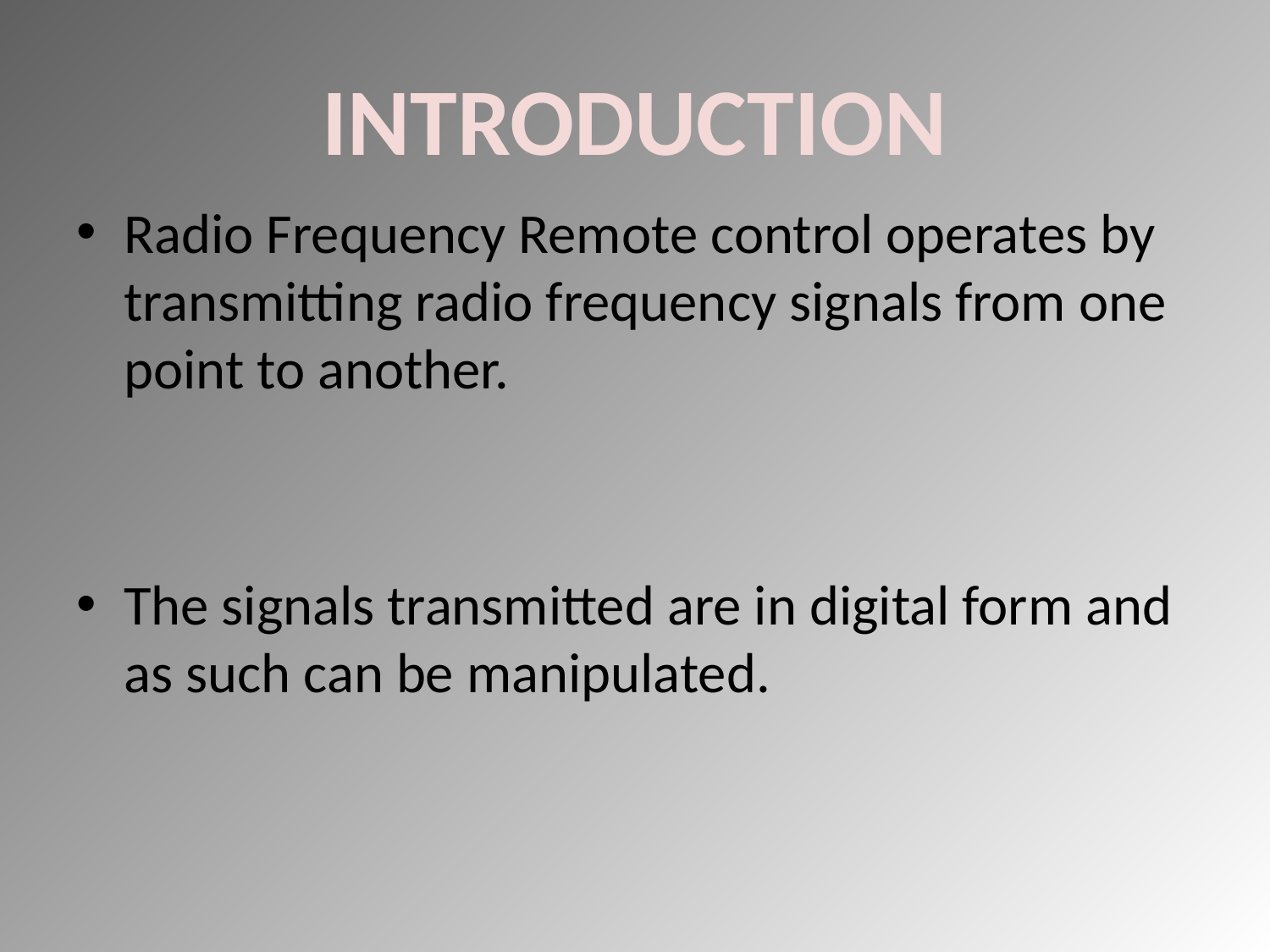

# INTRODUCTION
Radio Frequency Remote control operates by transmitting radio frequency signals from one point to another.

The signals transmitted are in digital form and as such can be manipulated.